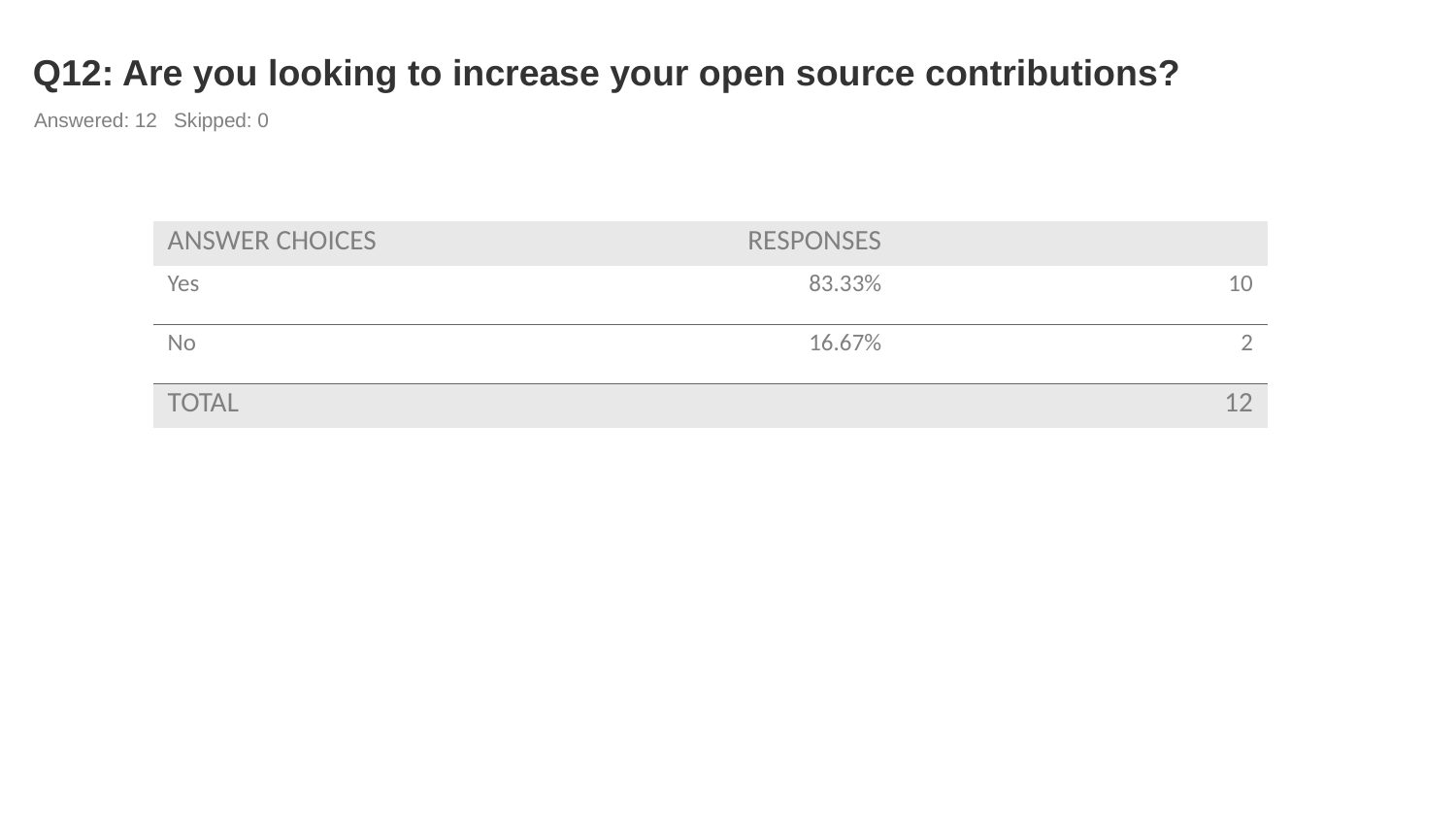

# Q12: Are you looking to increase your open source contributions?
Answered: 12   Skipped: 0
| ANSWER CHOICES | RESPONSES |  |
| --- | --- | --- |
| Yes | 83.33% | 10 |
| No | 16.67% | 2 |
| TOTAL |  | 12 |